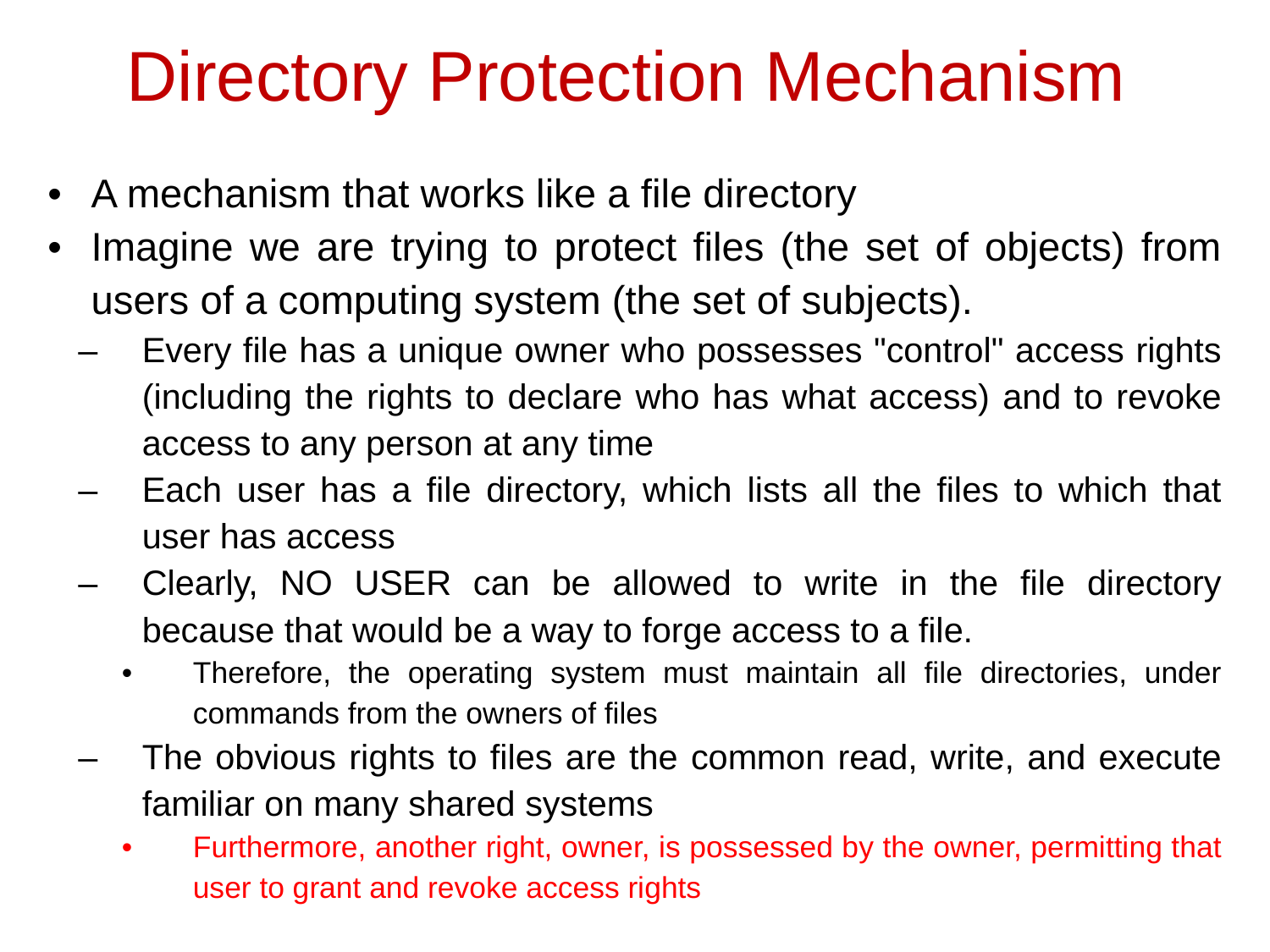

# Directory Protection Mechanism
A mechanism that works like a file directory
Imagine we are trying to protect files (the set of objects) from users of a computing system (the set of subjects).
Every file has a unique owner who possesses "control" access rights (including the rights to declare who has what access) and to revoke access to any person at any time
Each user has a file directory, which lists all the files to which that user has access
Clearly, NO USER can be allowed to write in the file directory because that would be a way to forge access to a file.
Therefore, the operating system must maintain all file directories, under commands from the owners of files
The obvious rights to files are the common read, write, and execute familiar on many shared systems
Furthermore, another right, owner, is possessed by the owner, permitting that user to grant and revoke access rights